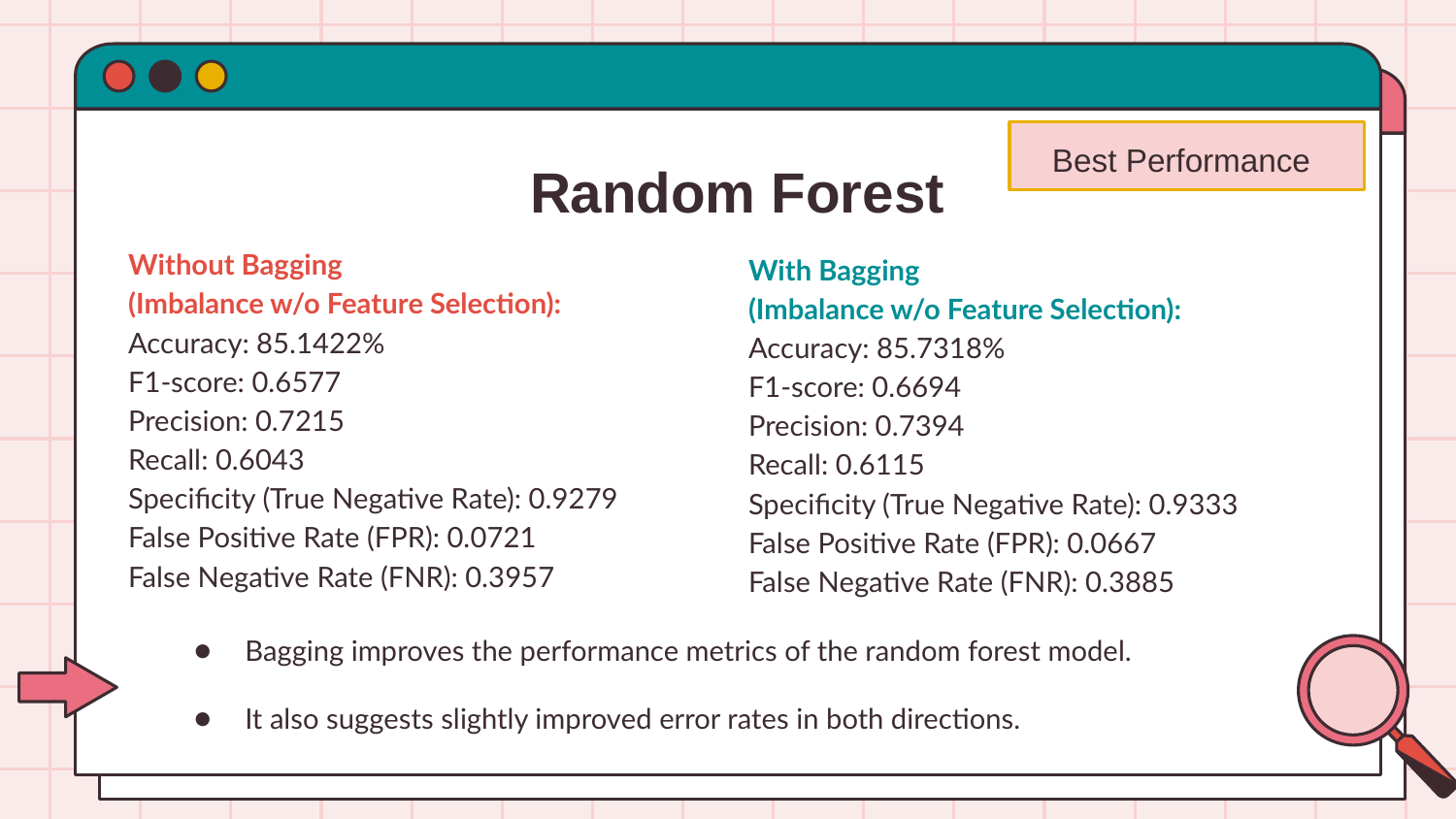

Best Performance
# Random Forest
Without Bagging
(Imbalance w/o Feature Selection):
Accuracy: 85.1422%
F1-score: 0.6577
Precision: 0.7215
Recall: 0.6043
Specificity (True Negative Rate): 0.9279
False Positive Rate (FPR): 0.0721
False Negative Rate (FNR): 0.3957

With Bagging
(Imbalance w/o Feature Selection):
Accuracy: 85.7318%
F1-score: 0.6694
Precision: 0.7394
Recall: 0.6115
Specificity (True Negative Rate): 0.9333
False Positive Rate (FPR): 0.0667
False Negative Rate (FNR): 0.3885

Bagging improves the performance metrics of the random forest model.

It also suggests slightly improved error rates in both directions.